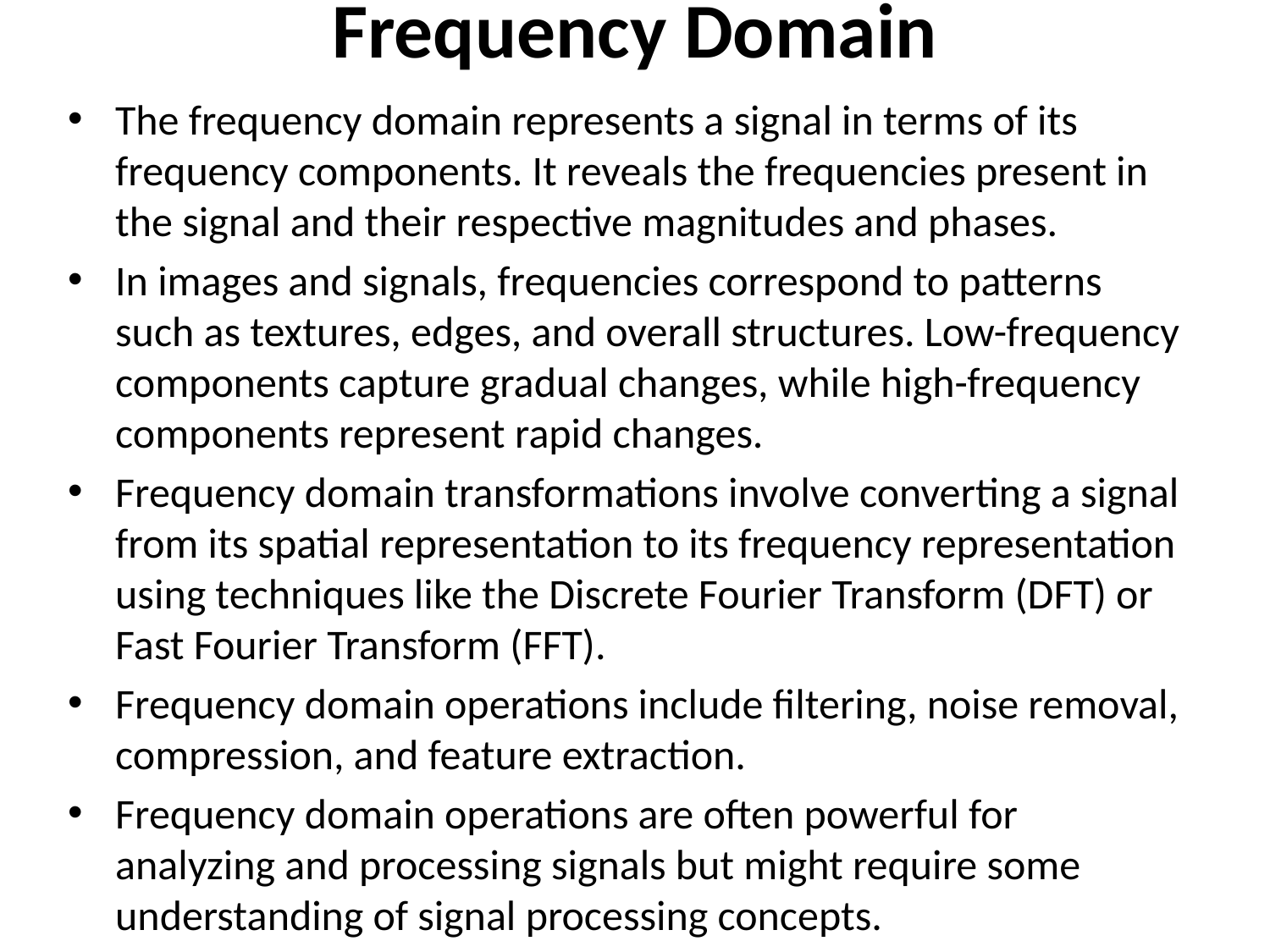

# Frequency Domain
The frequency domain represents a signal in terms of its frequency components. It reveals the frequencies present in the signal and their respective magnitudes and phases.
In images and signals, frequencies correspond to patterns such as textures, edges, and overall structures. Low-frequency components capture gradual changes, while high-frequency components represent rapid changes.
Frequency domain transformations involve converting a signal from its spatial representation to its frequency representation using techniques like the Discrete Fourier Transform (DFT) or Fast Fourier Transform (FFT).
Frequency domain operations include filtering, noise removal, compression, and feature extraction.
Frequency domain operations are often powerful for analyzing and processing signals but might require some understanding of signal processing concepts.